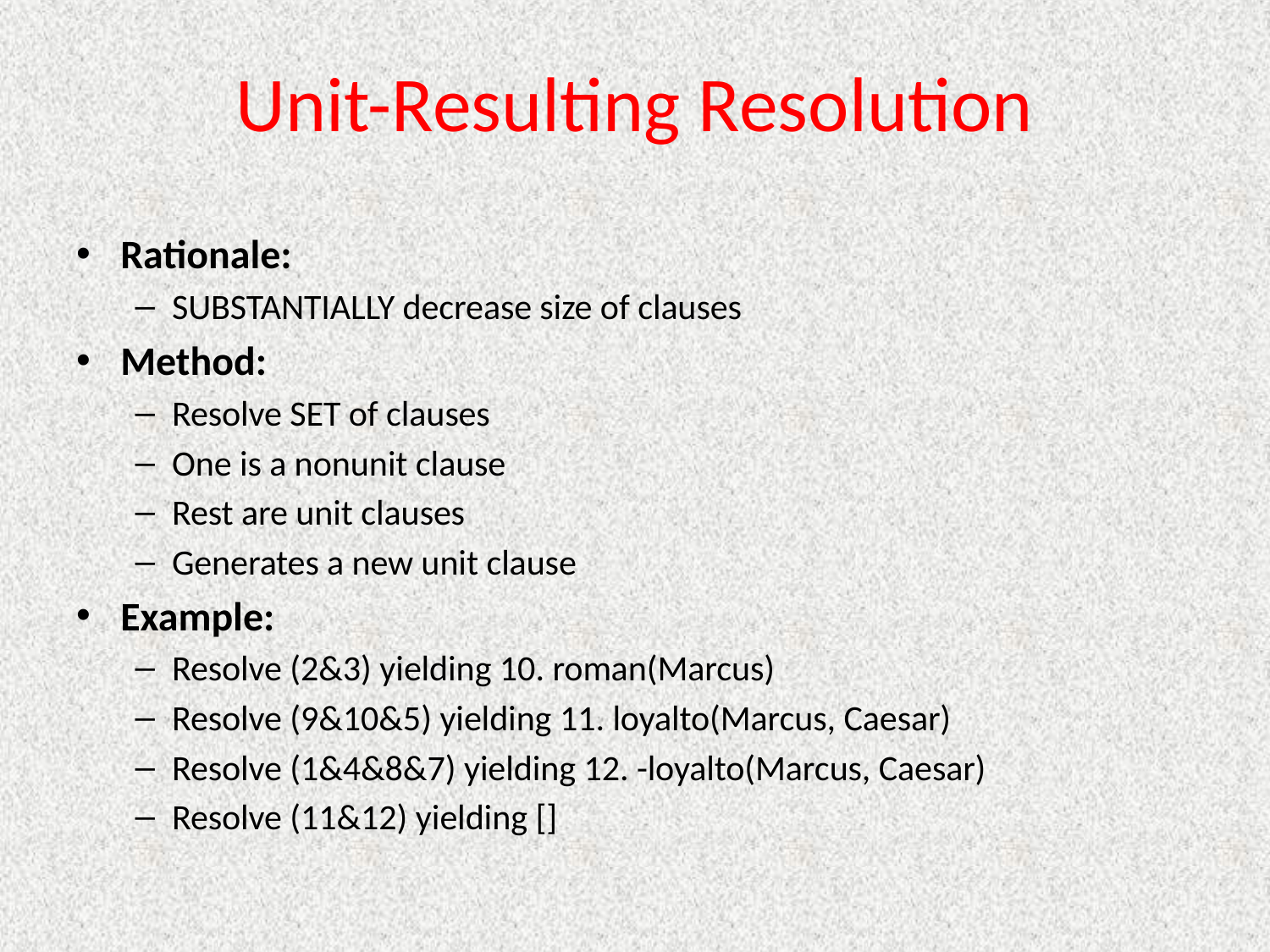

# Unit-Resulting Resolution
Rationale:
SUBSTANTIALLY decrease size of clauses
Method:
Resolve SET of clauses
One is a nonunit clause
Rest are unit clauses
Generates a new unit clause
Example:
Resolve (2&3) yielding 10. roman(Marcus)
Resolve (9&10&5) yielding 11. loyalto(Marcus, Caesar)
Resolve (1&4&8&7) yielding 12. -loyalto(Marcus, Caesar)
Resolve (11&12) yielding []